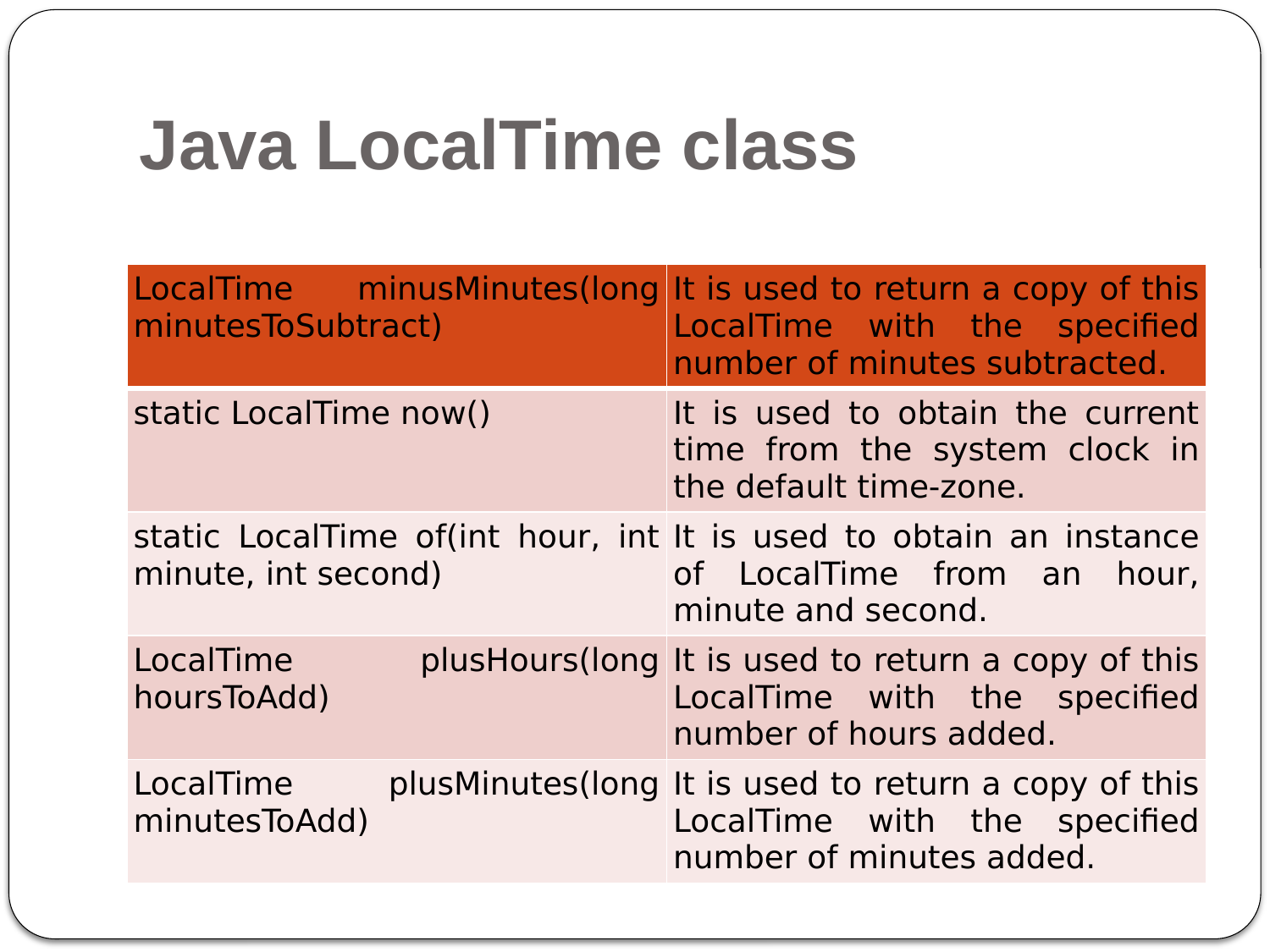

# Java LocalTime class
| LocalTime minusMinutes(long minutesToSubtract) | It is used to return a copy of this LocalTime with the specified number of minutes subtracted. |
| --- | --- |
| static LocalTime now() | It is used to obtain the current time from the system clock in the default time-zone. |
| static LocalTime of(int hour, int minute, int second) | It is used to obtain an instance of LocalTime from an hour, minute and second. |
| LocalTime plusHours(long hoursToAdd) | It is used to return a copy of this LocalTime with the specified number of hours added. |
| LocalTime plusMinutes(long minutesToAdd) | It is used to return a copy of this LocalTime with the specified number of minutes added. |